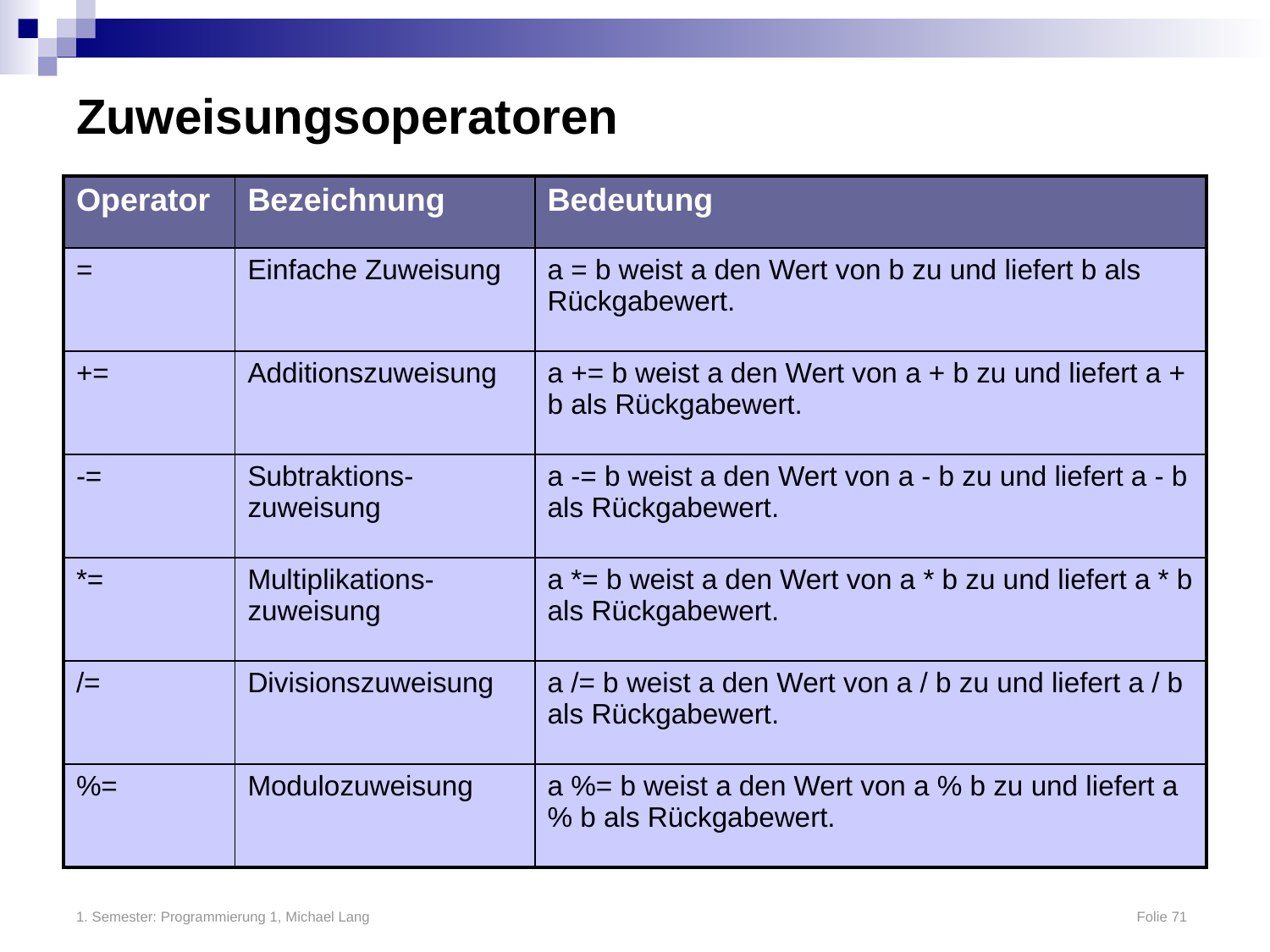

# Zuweisungsoperatoren
| Operator | Bezeichnung | Bedeutung |
| --- | --- | --- |
| = | Einfache Zuweisung | a = b weist a den Wert von b zu und liefert b als Rückgabewert. |
| += | Additionszuweisung | a += b weist a den Wert von a + b zu und liefert a + b als Rückgabewert. |
| -= | Subtraktions-zuweisung | a -= b weist a den Wert von a - b zu und liefert a - b als Rückgabewert. |
| \*= | Multiplikations-zuweisung | a \*= b weist a den Wert von a \* b zu und liefert a \* b als Rückgabewert. |
| /= | Divisionszuweisung | a /= b weist a den Wert von a / b zu und liefert a / b als Rückgabewert. |
| %= | Modulozuweisung | a %= b weist a den Wert von a % b zu und liefert a % b als Rückgabewert. |
1. Semester: Programmierung 1, Michael Lang	Folie 71